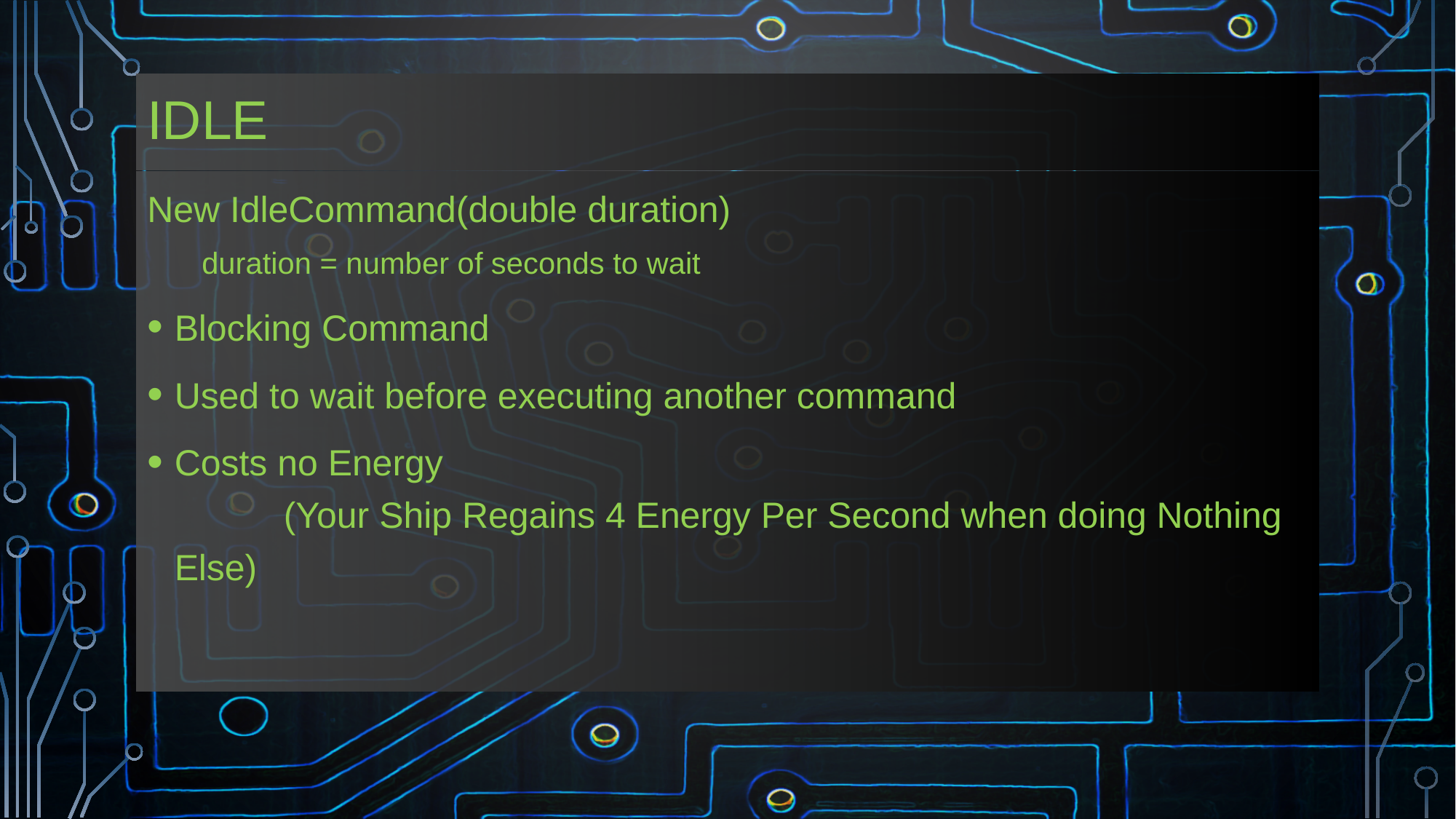

# Idle
New IdleCommand(double duration)
duration = number of seconds to wait
Blocking Command
Used to wait before executing another command
Costs no Energy
	(Your Ship Regains 4 Energy Per Second when doing Nothing Else)